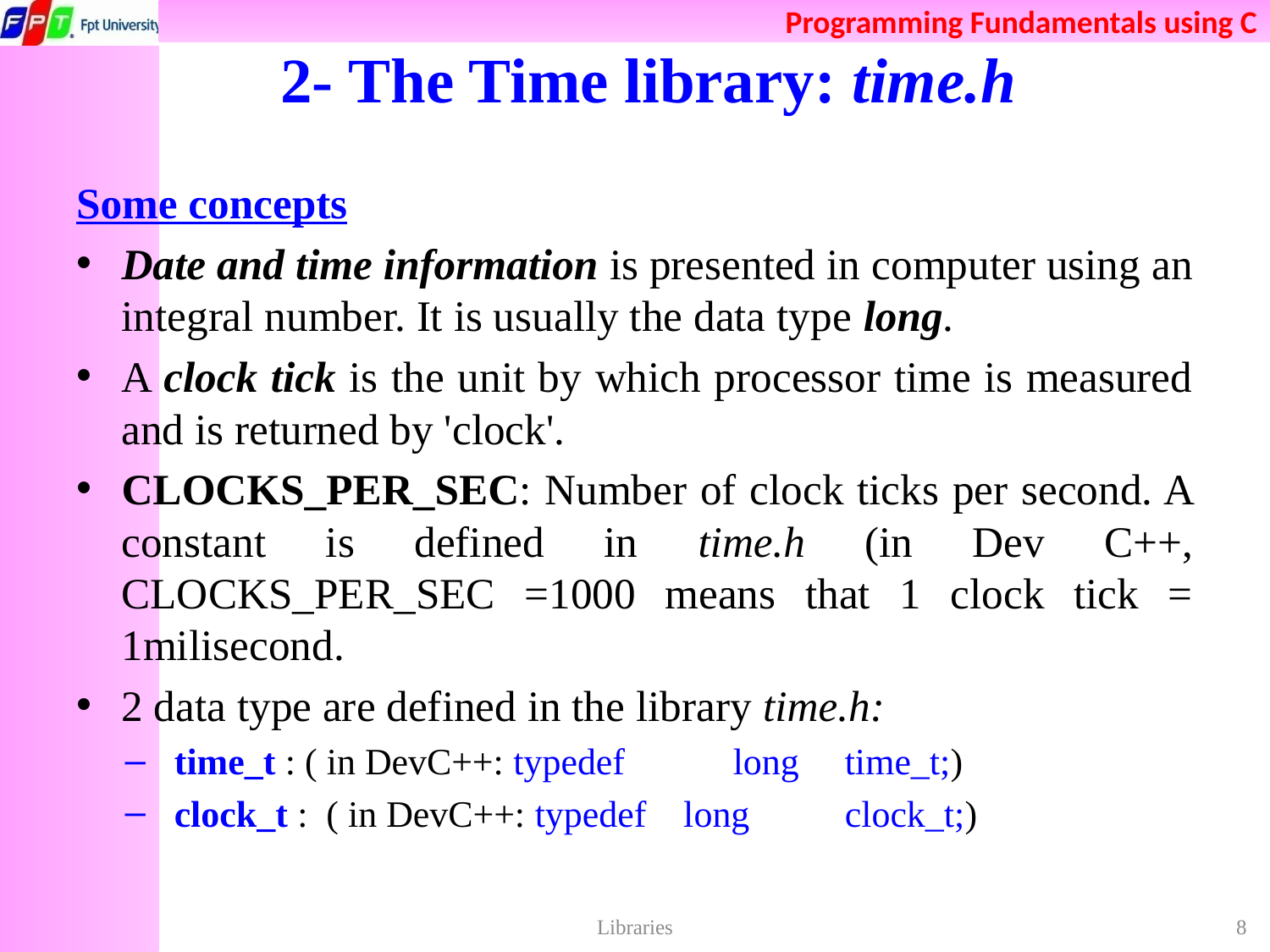

# 2- The Time library: time.h
Some concepts
Date and time information is presented in computer using an integral number. It is usually the data type long.
A clock tick is the unit by which processor time is measured and is returned by 'clock'.
CLOCKS_PER_SEC: Number of clock ticks per second. A constant is defined in time.h (in Dev C++, CLOCKS_PER_SEC =1000 means that 1 clock tick = 1milisecond.
2 data type are defined in the library time.h:
time_t : ( in DevC++: typedef	long	time_t;)
clock_t :  ( in DevC++: typedef    long	clock_t;)
Libraries
8